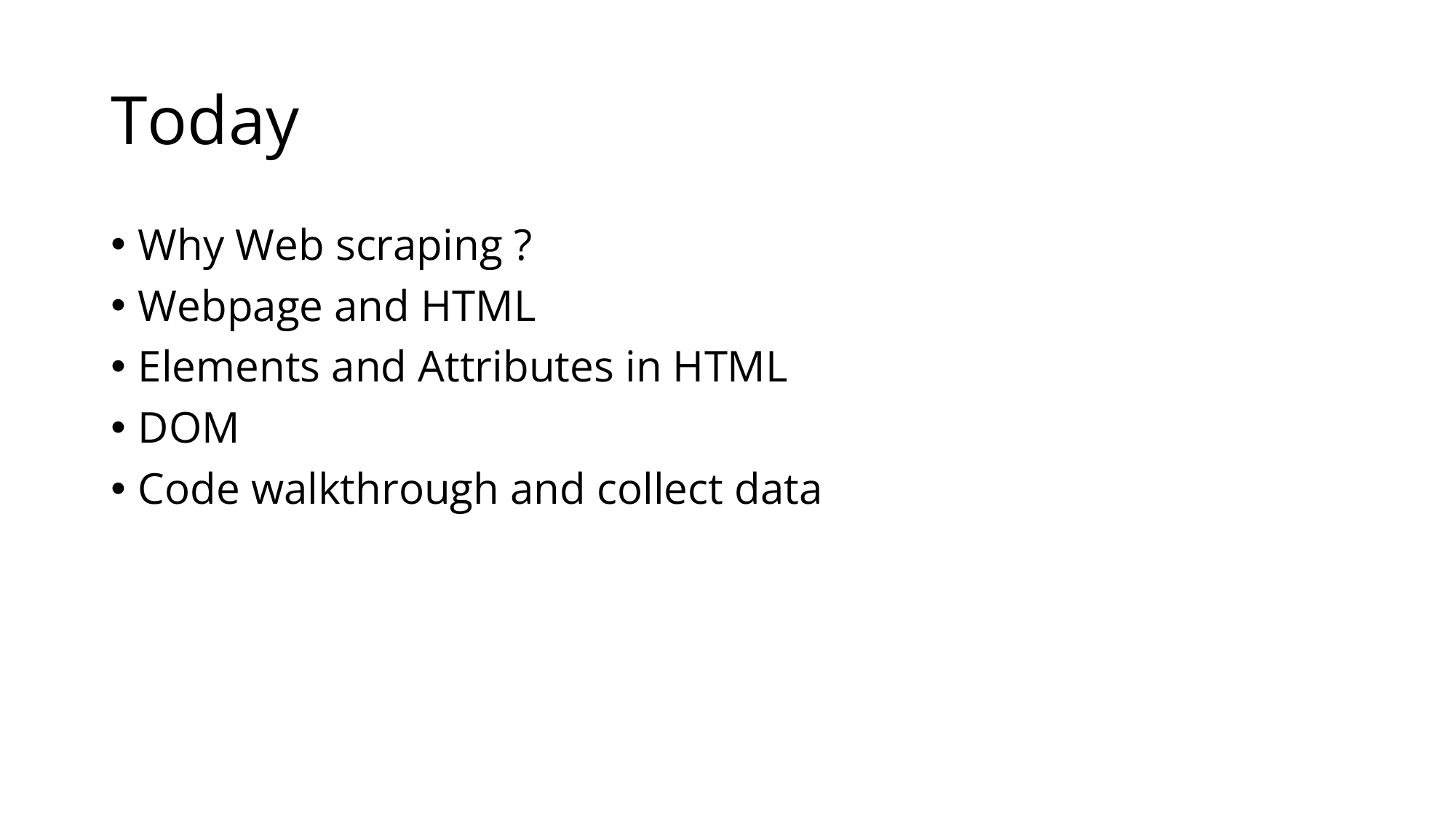

# Today
Why Web scraping ?
Webpage and HTML
Elements and Attributes in HTML
DOM
Code walkthrough and collect data